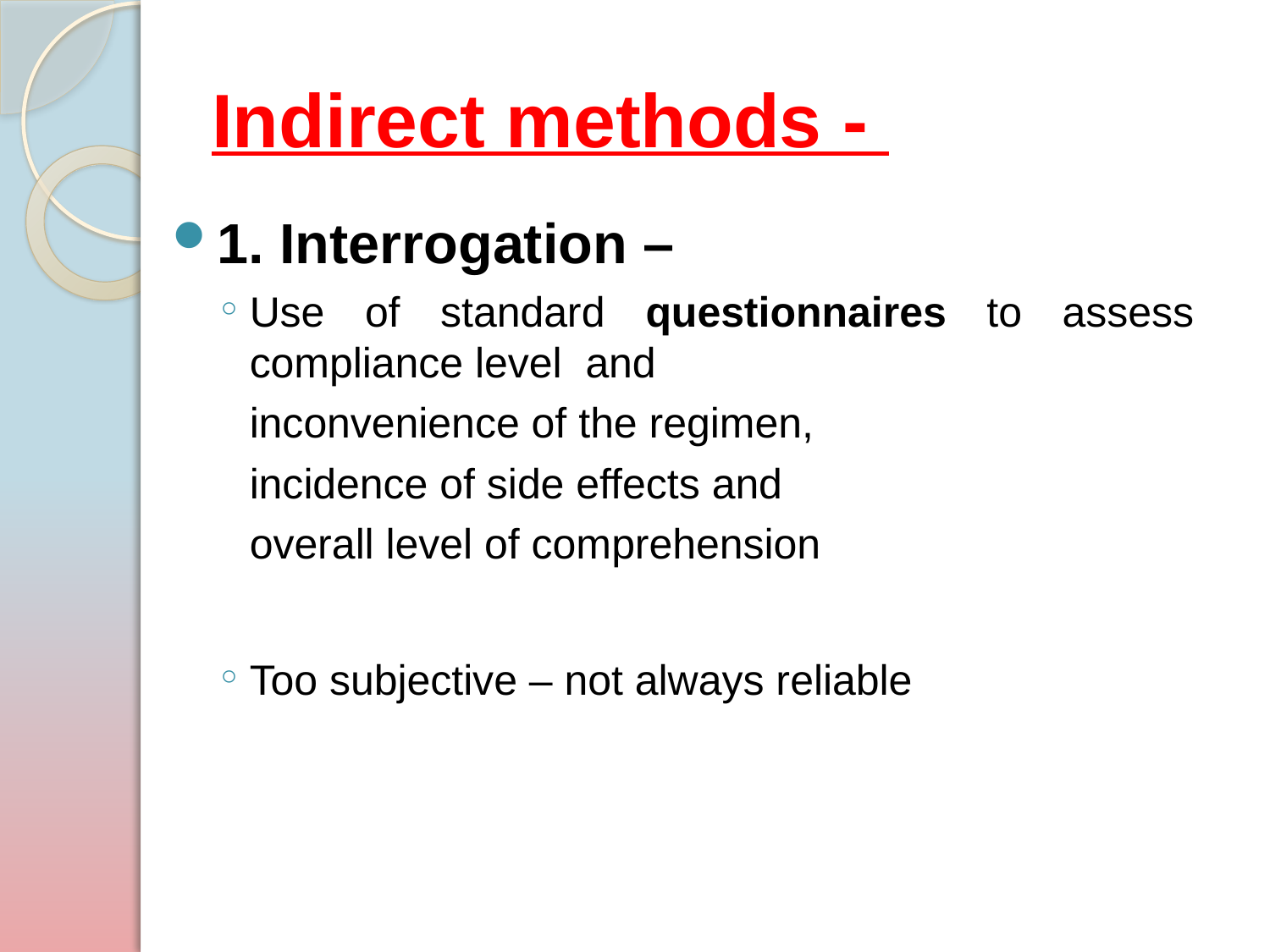

# Indirect methods -
1. Interrogation –
Use of standard questionnaires to assess compliance level  and
	inconvenience of the regimen,
	incidence of side effects and
	overall level of comprehension

Too subjective – not always reliable